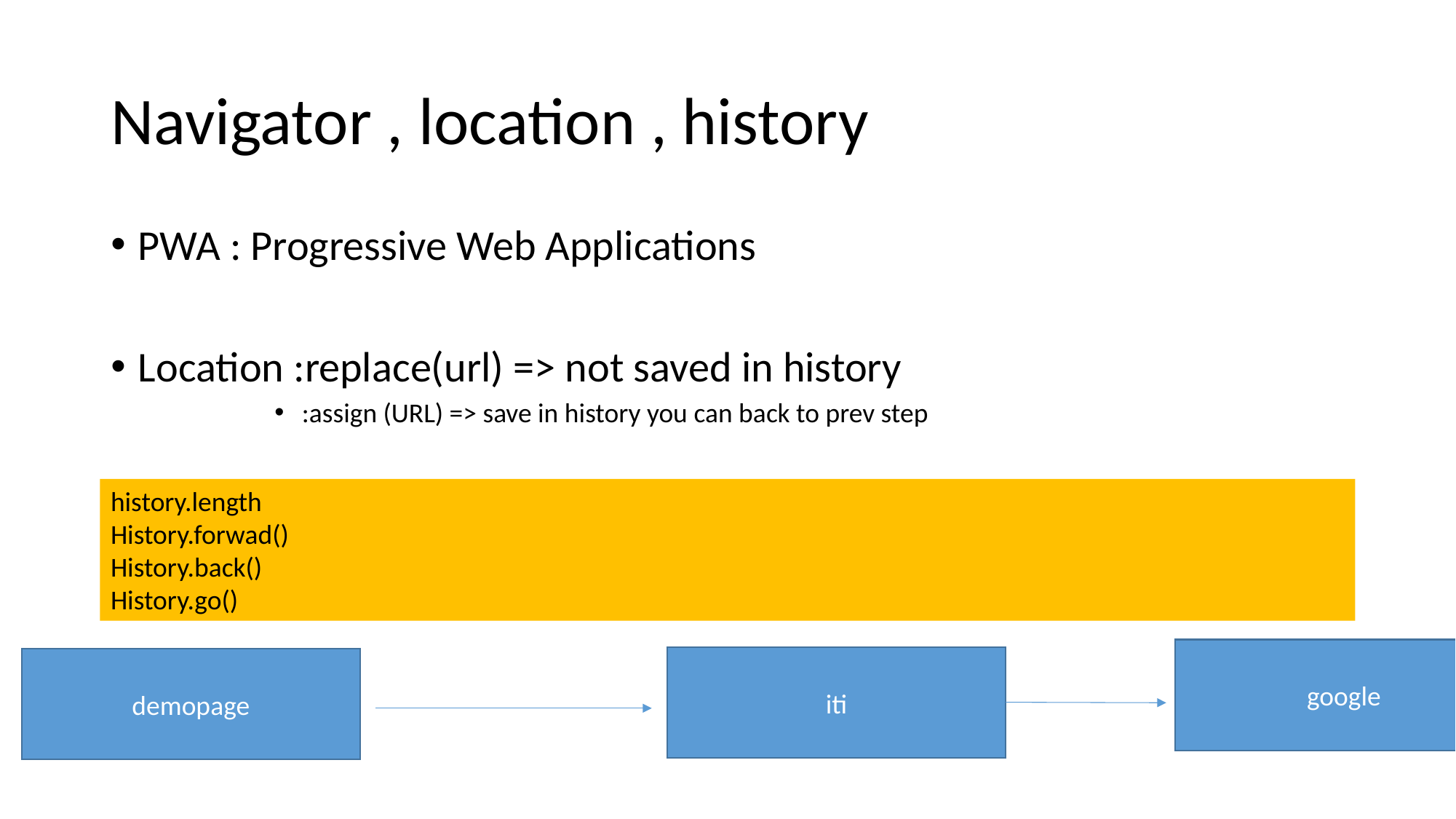

# Navigator , location , history
PWA : Progressive Web Applications

Location :replace(url) => not saved in history
:assign (URL) => save in history you can back to prev step

history.length
History.forwad()
History.back()
History.go()
google
iti
demopage